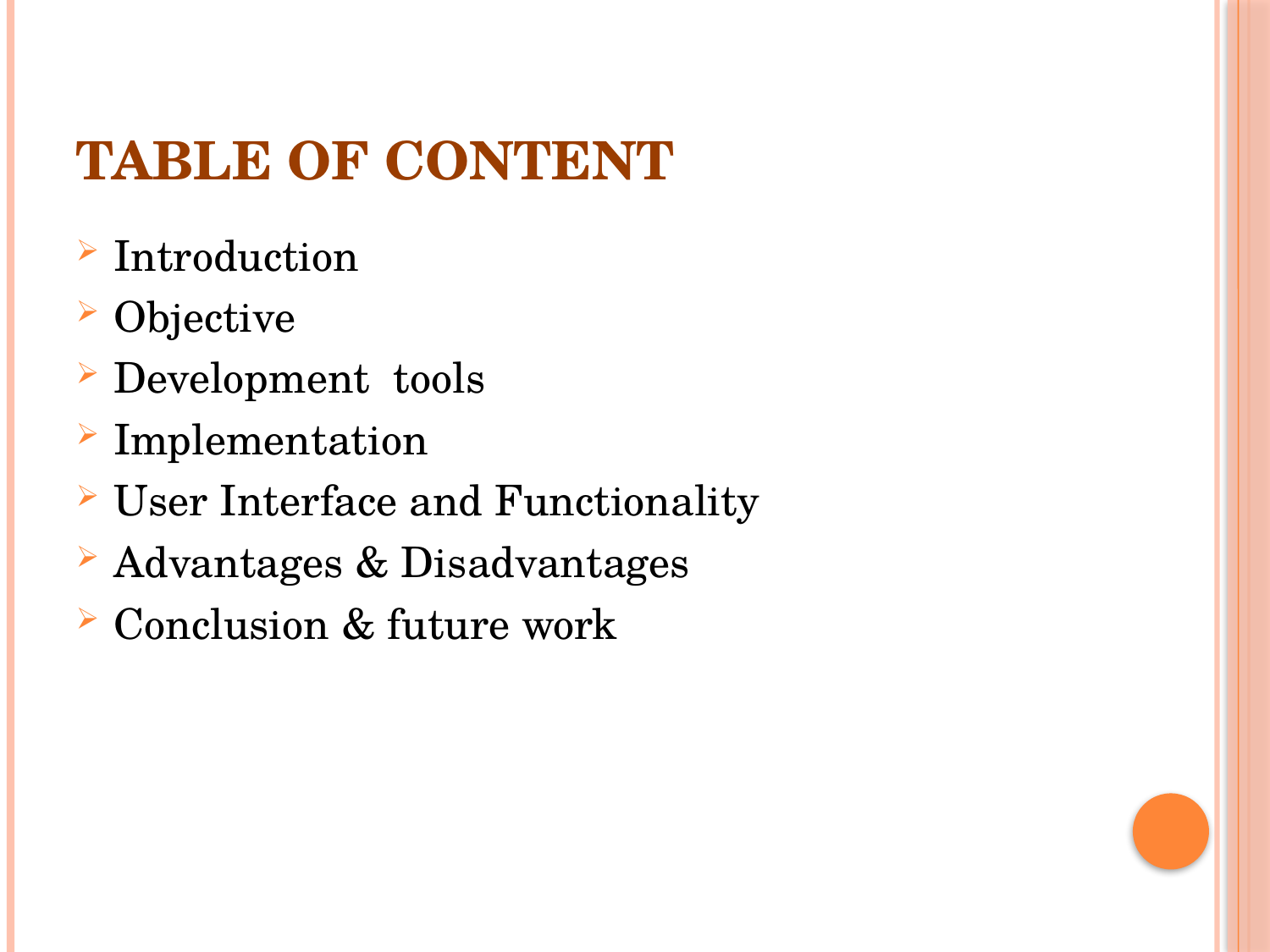

# Table of content
Introduction
Objective
Development  tools
Implementation
User Interface and Functionality
Advantages & Disadvantages
Conclusion & future work